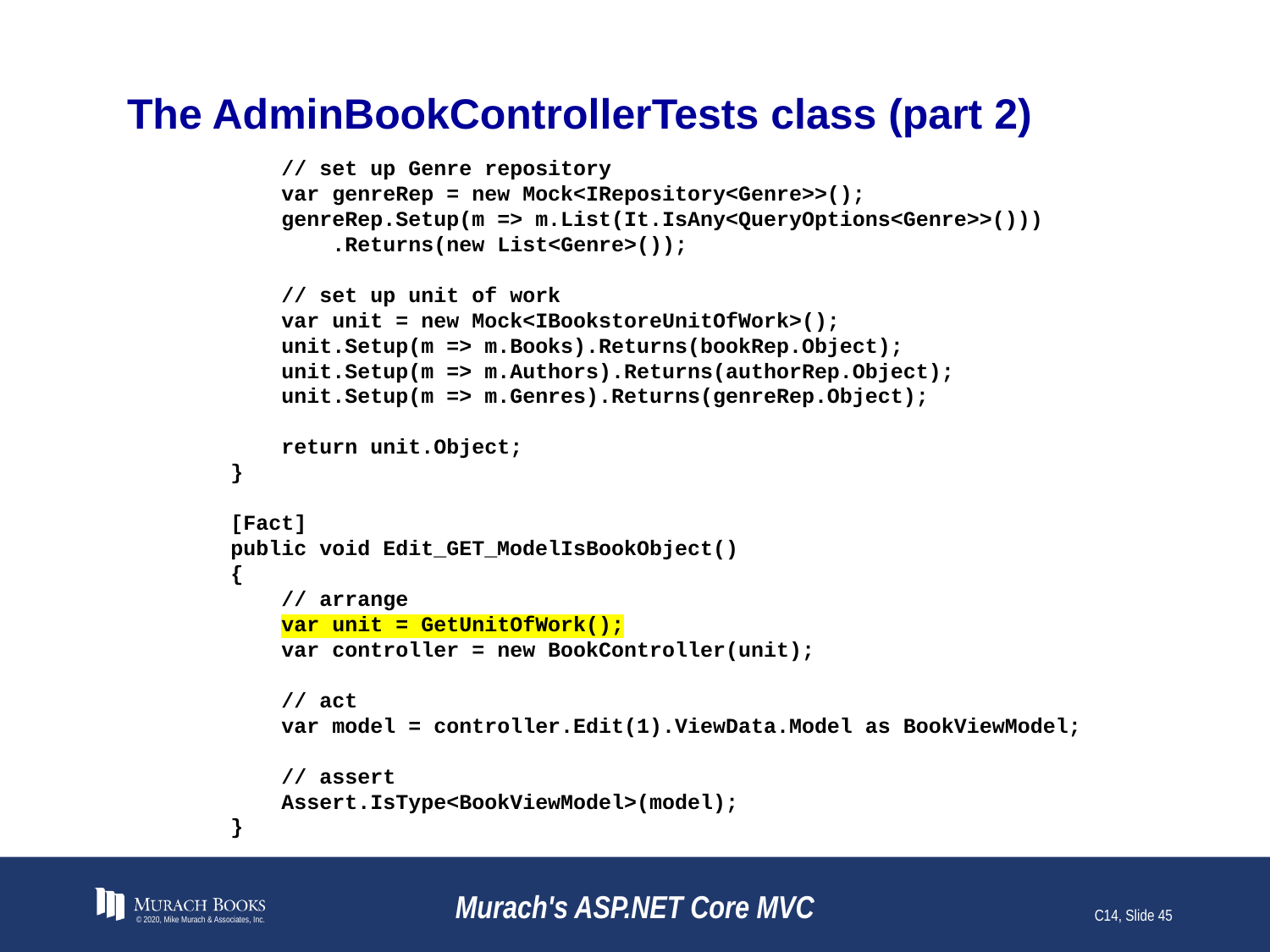

# The AdminBookControllerTests class (part 2)
            // set up Genre repository
            var genreRep = new Mock<IRepository<Genre>>();
            genreRep.Setup(m => m.List(It.IsAny<QueryOptions<Genre>>()))
                .Returns(new List<Genre>());

            // set up unit of work
            var unit = new Mock<IBookstoreUnitOfWork>();
            unit.Setup(m => m.Books).Returns(bookRep.Object);
            unit.Setup(m => m.Authors).Returns(authorRep.Object);
            unit.Setup(m => m.Genres).Returns(genreRep.Object);

            return unit.Object;
        }

        [Fact]
        public void Edit_GET_ModelIsBookObject()
        {
            // arrange
            var unit = GetUnitOfWork();
            var controller = new BookController(unit);

            // act
            var model = controller.Edit(1).ViewData.Model as BookViewModel;

            // assert
            Assert.IsType<BookViewModel>(model);
        }

© 2020, Mike Murach & Associates, Inc.
Murach's ASP.NET Core MVC

C14, Slide 45